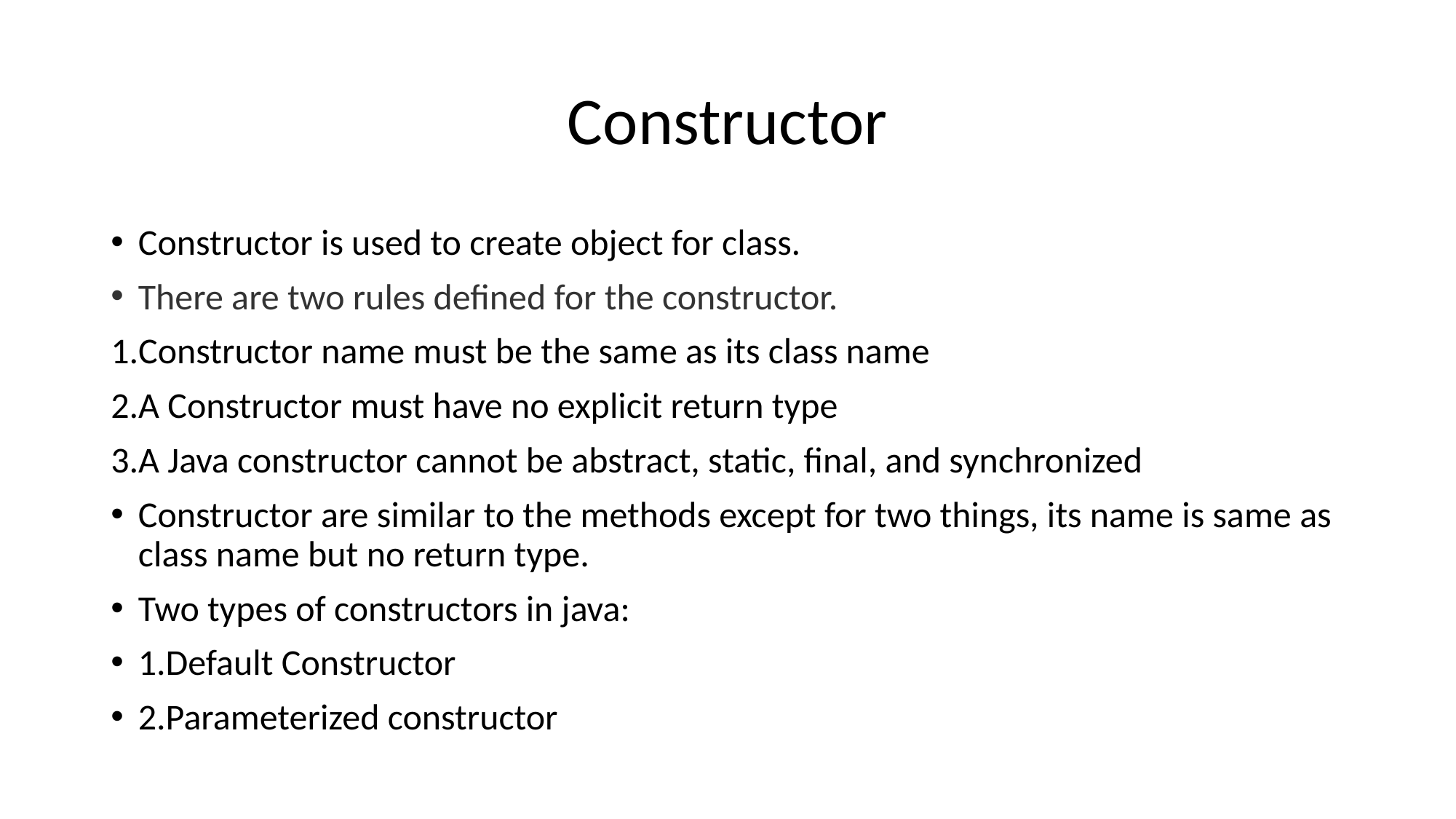

# Constructor
Constructor is used to create object for class.
There are two rules defined for the constructor.
Constructor name must be the same as its class name
A Constructor must have no explicit return type
A Java constructor cannot be abstract, static, final, and synchronized
Constructor are similar to the methods except for two things, its name is same as class name but no return type.
Two types of constructors in java:
1.Default Constructor
2.Parameterized constructor